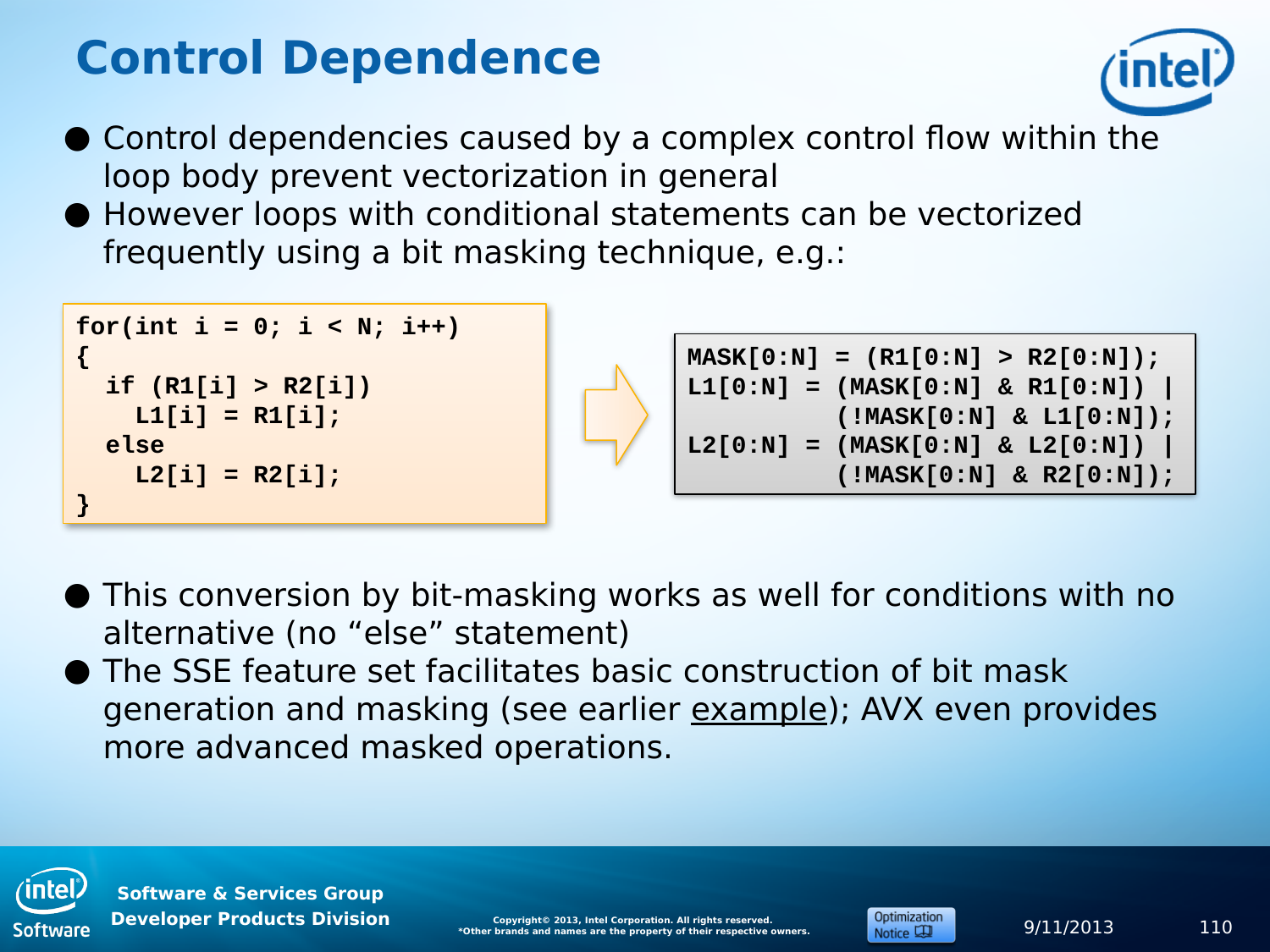

# Control Dependence
Control dependencies caused by a complex control flow within the loop body prevent vectorization in general
However loops with conditional statements can be vectorized frequently using a bit masking technique, e.g.:

This conversion by bit-masking works as well for conditions with no alternative (no “else” statement)
The SSE feature set facilitates basic construction of bit mask generation and masking (see earlier example); AVX even provides more advanced masked operations.
for(int i = 0; i < N; i++)
{
  if (R1[i] > R2[i])
    L1[i] = R1[i];
  else
    L2[i] = R2[i];
}
MASK[0:N] = (R1[0:N] > R2[0:N]);
L1[0:N] = (MASK[0:N] & R1[0:N]) |
          (!MASK[0:N] & L1[0:N]);
L2[0:N] = (MASK[0:N] & L2[0:N]) |
          (!MASK[0:N] & R2[0:N]);

9/11/2013
110